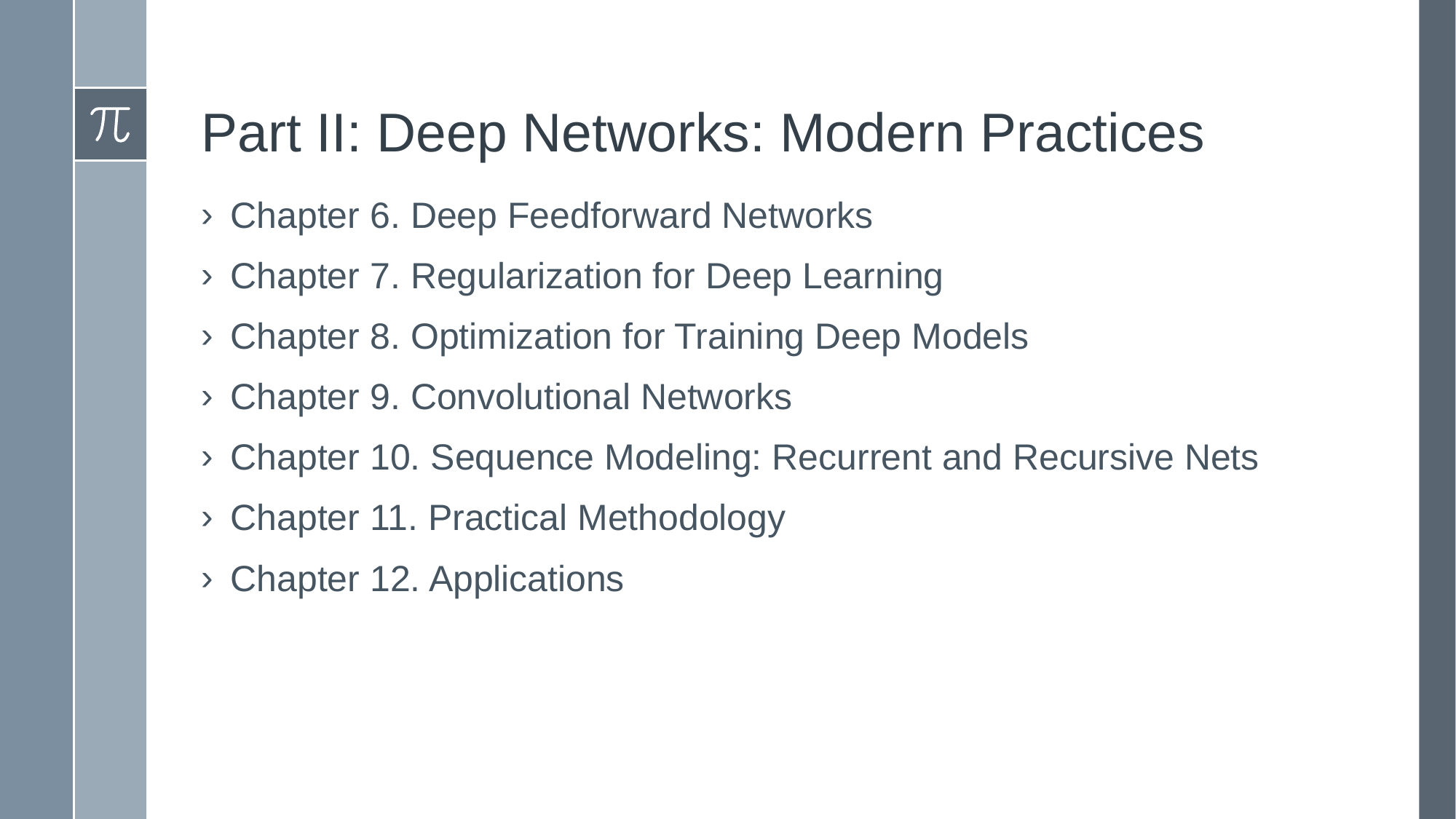

# Part II: Deep Networks: Modern Practices
Chapter 6. Deep Feedforward Networks
Chapter 7. Regularization for Deep Learning
Chapter 8. Optimization for Training Deep Models
Chapter 9. Convolutional Networks
Chapter 10. Sequence Modeling: Recurrent and Recursive Nets
Chapter 11. Practical Methodology
Chapter 12. Applications